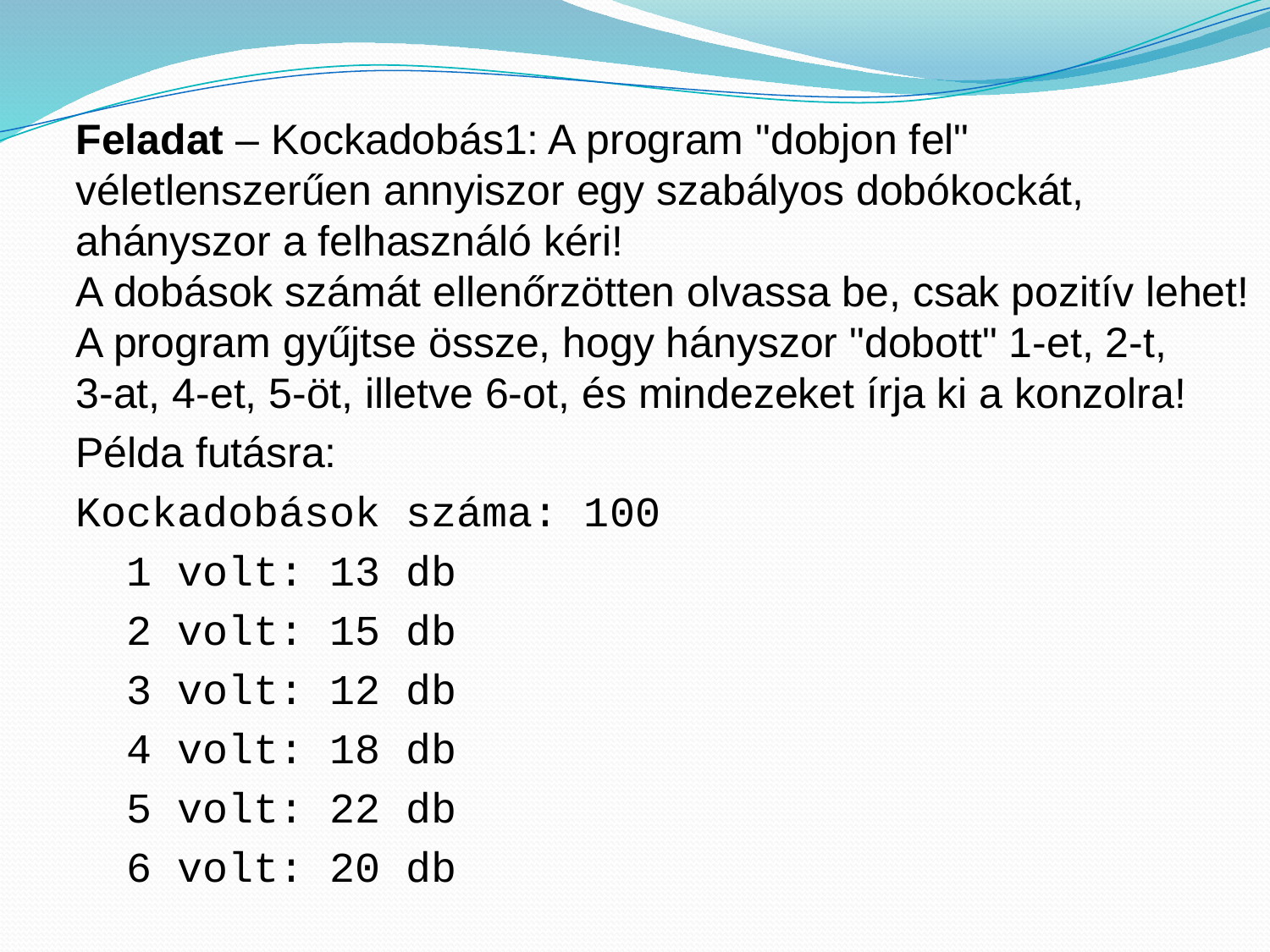

Feladat – Kockadobás1: A program "dobjon fel" véletlenszerűen annyiszor egy szabályos dobókockát, ahányszor a felhasználó kéri!
A dobások számát ellenőrzötten olvassa be, csak pozitív lehet! A program gyűjtse össze, hogy hányszor "dobott" 1-et, 2-t,
3-at, 4-et, 5-öt, illetve 6-ot, és mindezeket írja ki a konzolra!
Példa futásra:
Kockadobások száma: 100
  1 volt: 13 db
  2 volt: 15 db
  3 volt: 12 db
  4 volt: 18 db
  5 volt: 22 db
  6 volt: 20 db